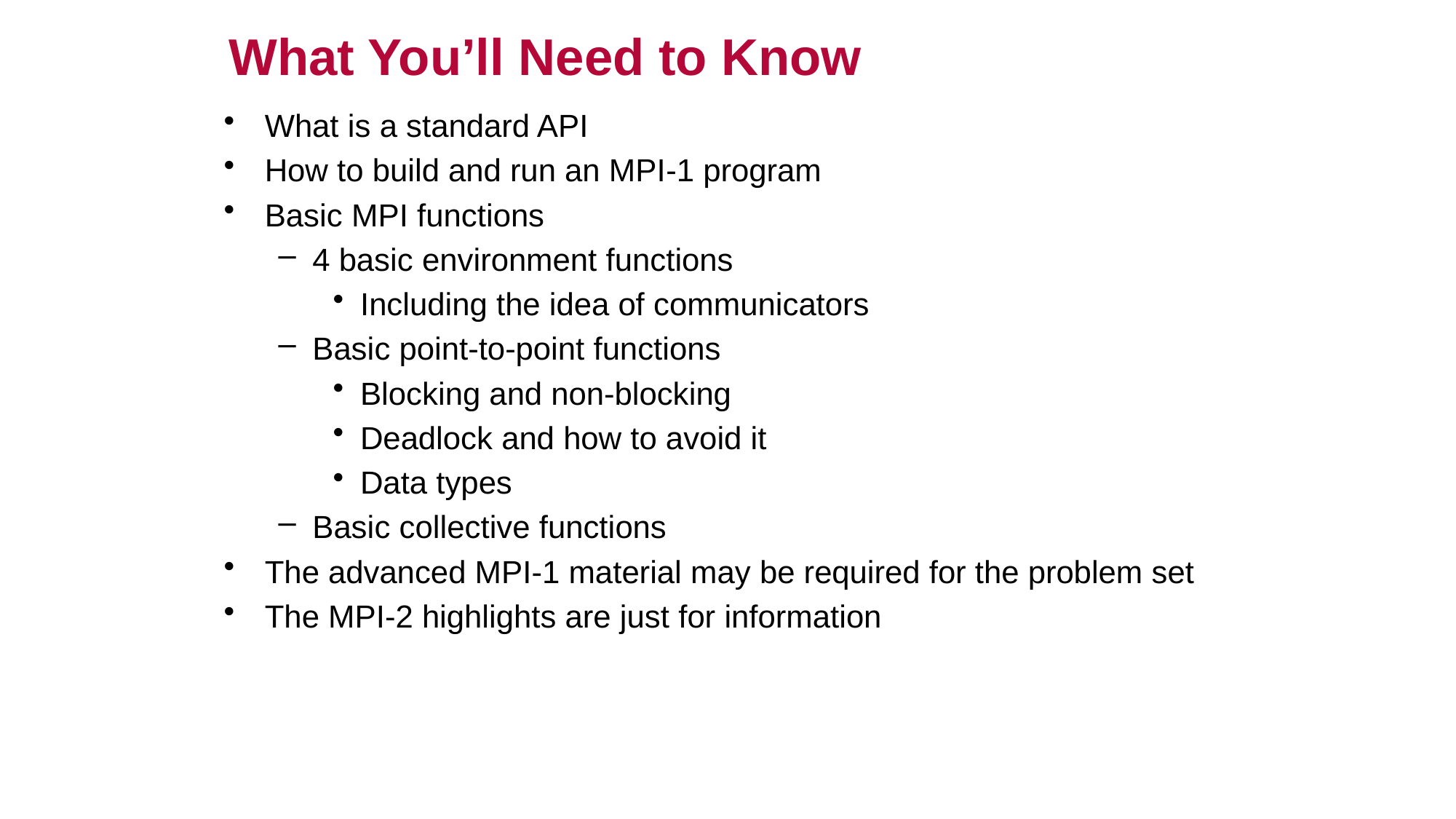

What You’ll Need to Know
What is a standard API
How to build and run an MPI-1 program
Basic MPI functions
4 basic environment functions
Including the idea of communicators
Basic point-to-point functions
Blocking and non-blocking
Deadlock and how to avoid it
Data types
Basic collective functions
The advanced MPI-1 material may be required for the problem set
The MPI-2 highlights are just for information